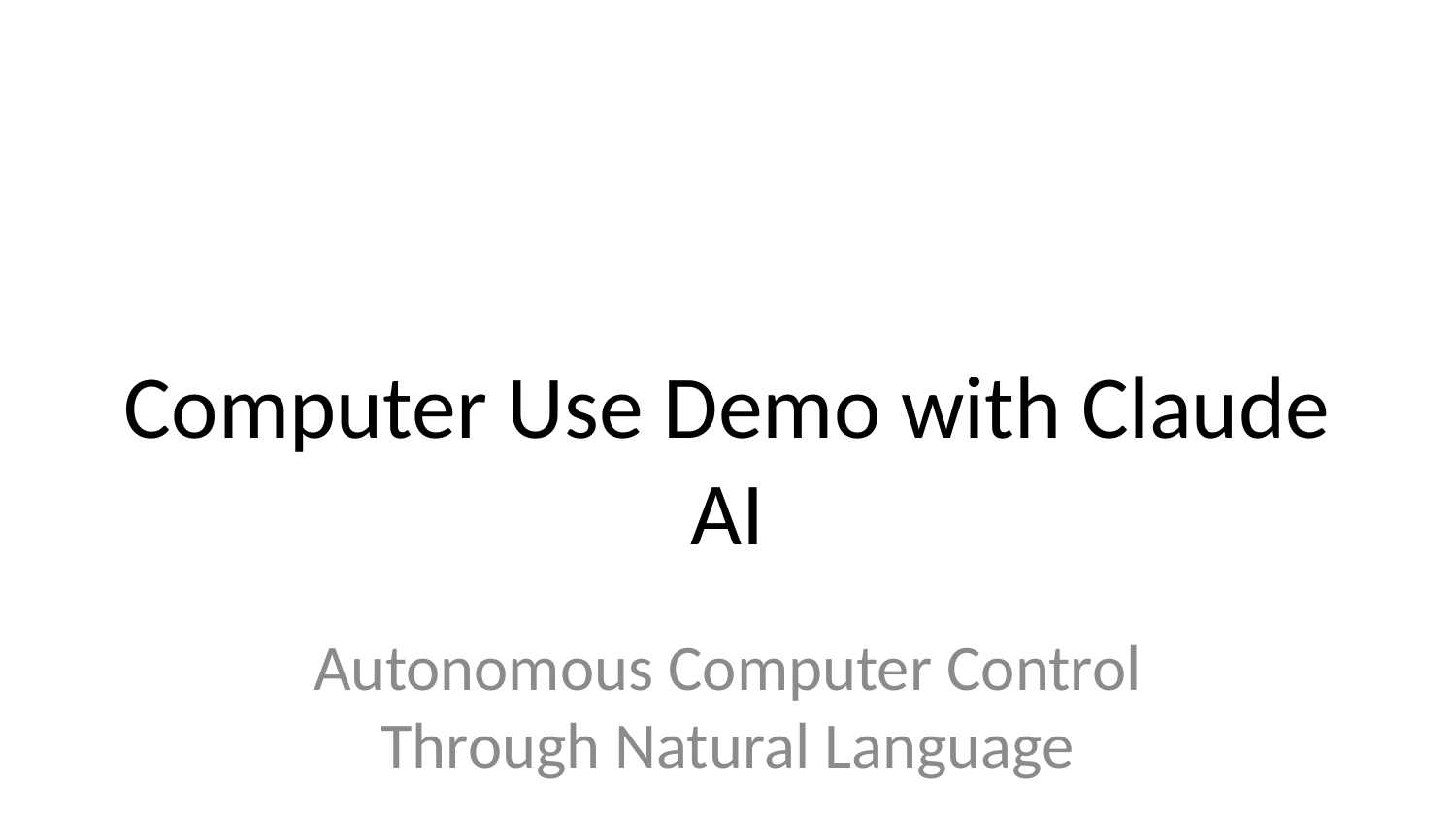

# Computer Use Demo with Claude AI
Autonomous Computer Control Through Natural Language

Transforming Human-Computer Interaction